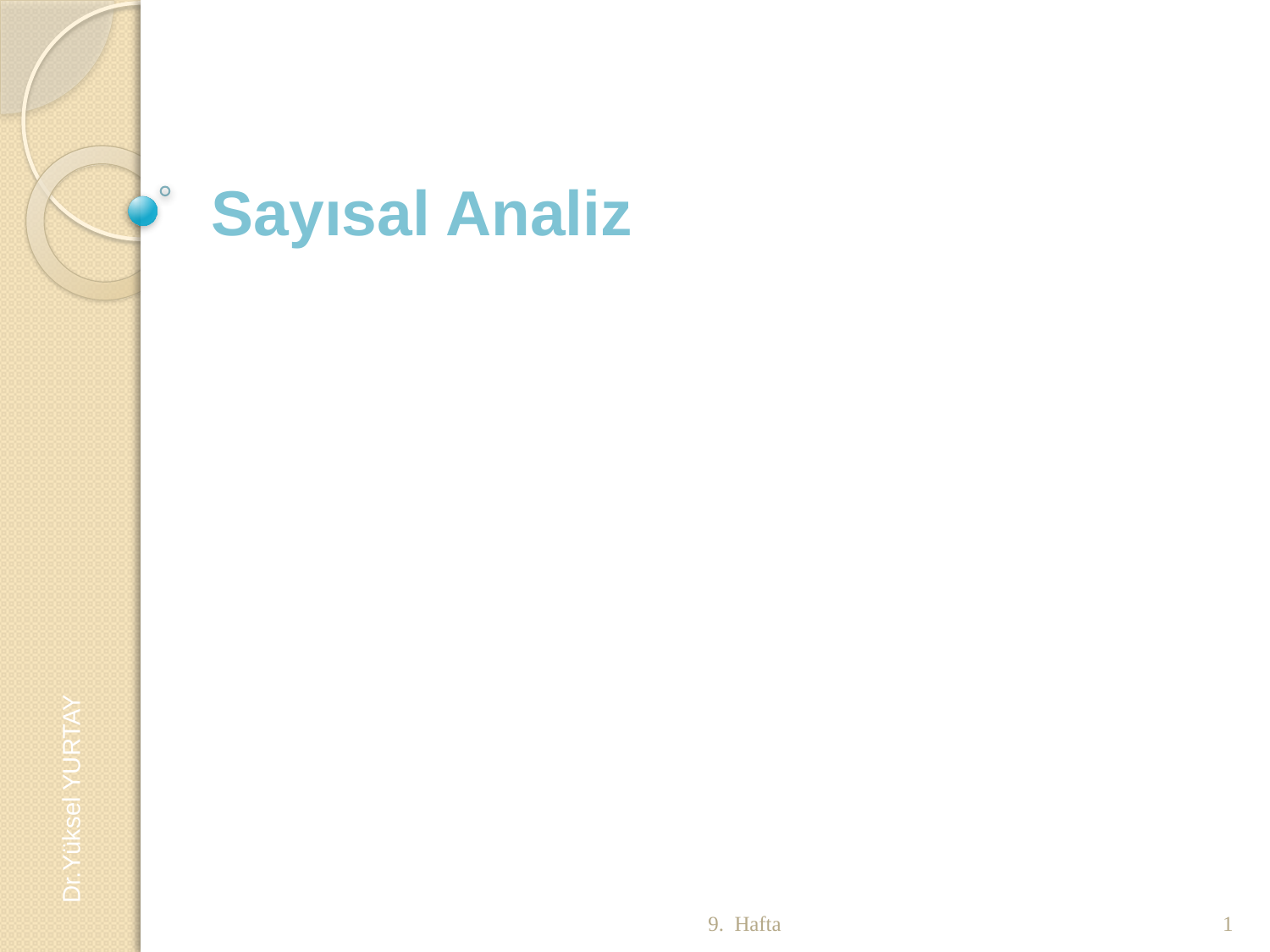

# Sayısal Analiz

Dr.Yüksel YURTAY
9.  Hafta
1